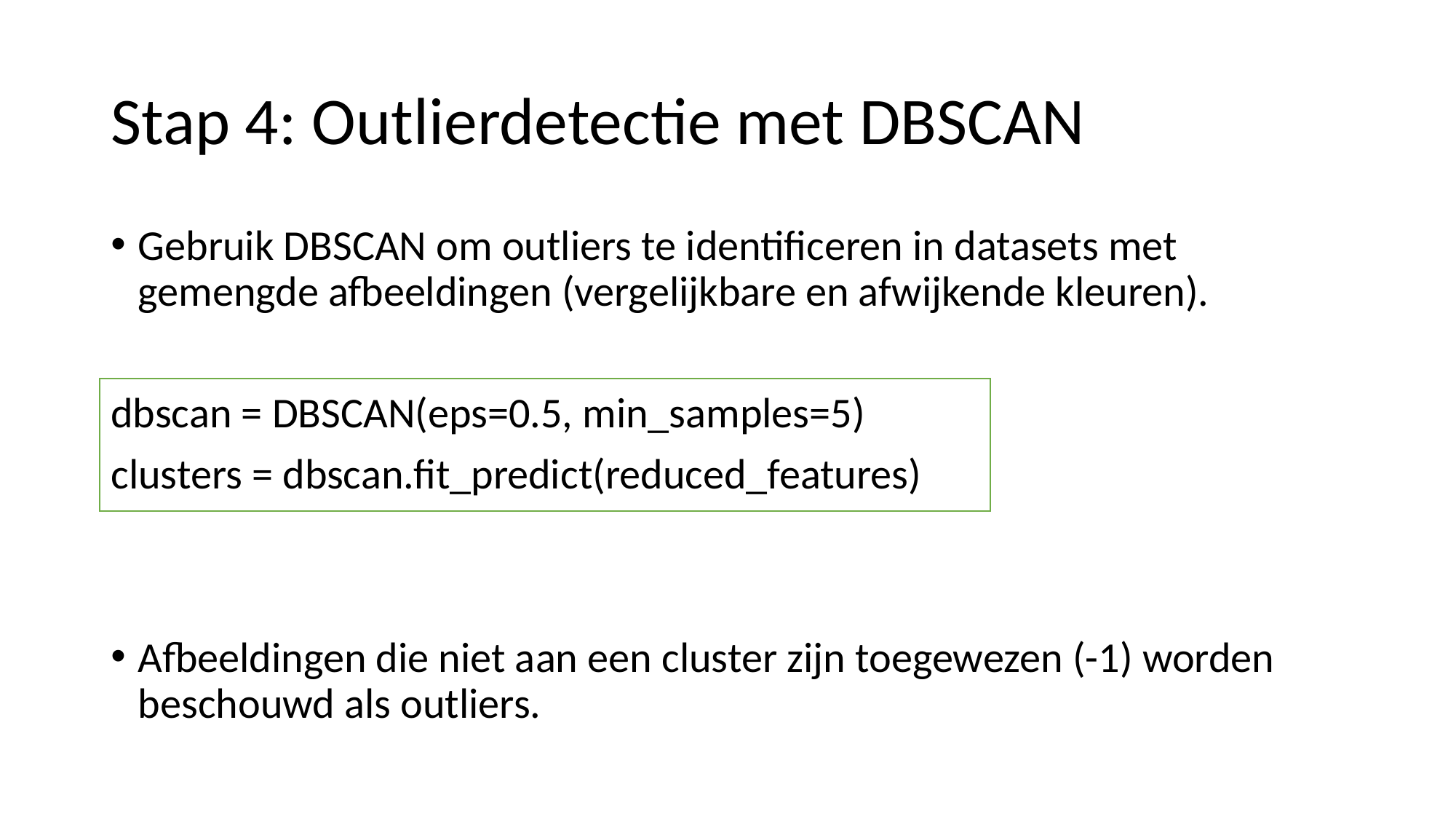

# Stap 4: Outlierdetectie met DBSCAN
Gebruik DBSCAN om outliers te identificeren in datasets met gemengde afbeeldingen (vergelijkbare en afwijkende kleuren).

dbscan = DBSCAN(eps=0.5, min_samples=5)
clusters = dbscan.fit_predict(reduced_features)

Afbeeldingen die niet aan een cluster zijn toegewezen (-1) worden beschouwd als outliers.